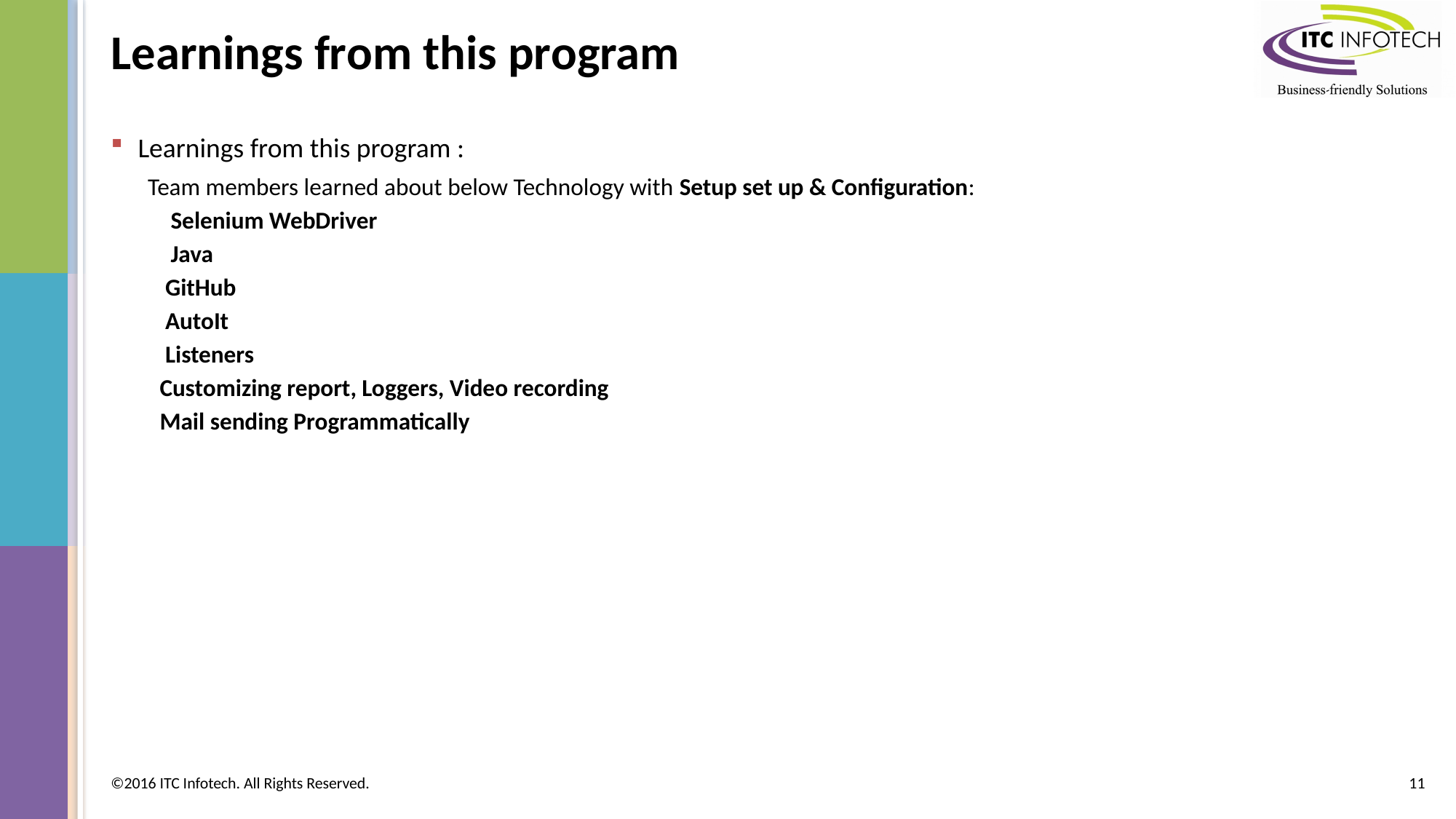

# Learnings from this program
Learnings from this program :
      Team members learned about below Technology with Setup set up & Configuration:
           Selenium WebDriver
           Java
          GitHub
          AutoIt
          Listeners
         Customizing report, Loggers, Video recording
         Mail sending Programmatically

11
©2016 ITC Infotech. All Rights Reserved.